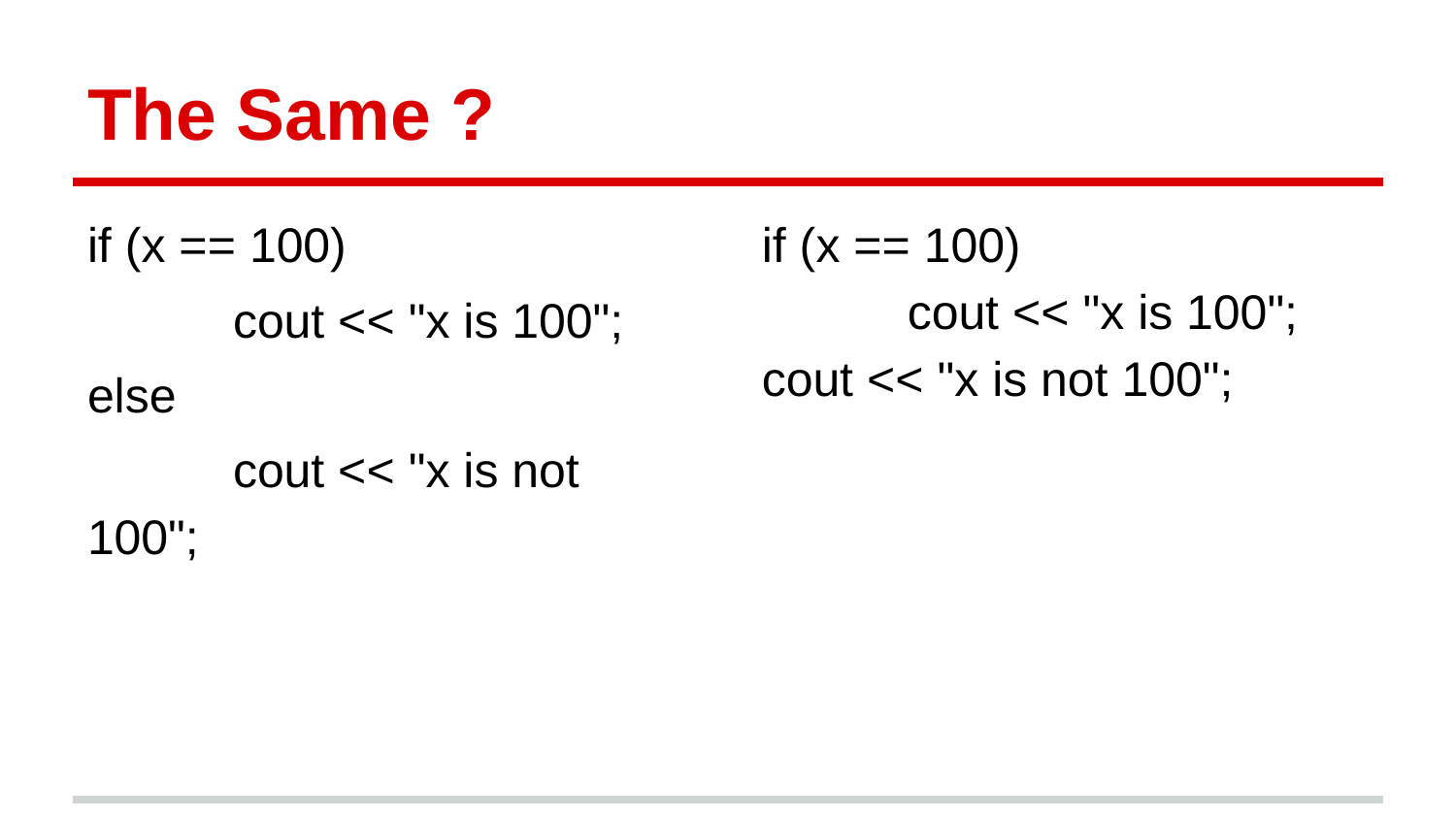

# The Same ?
if (x == 100)
  	cout << "x is 100";
else
  	cout << "x is not 100";

if (x == 100)
  	cout << "x is 100";
cout << "x is not 100";